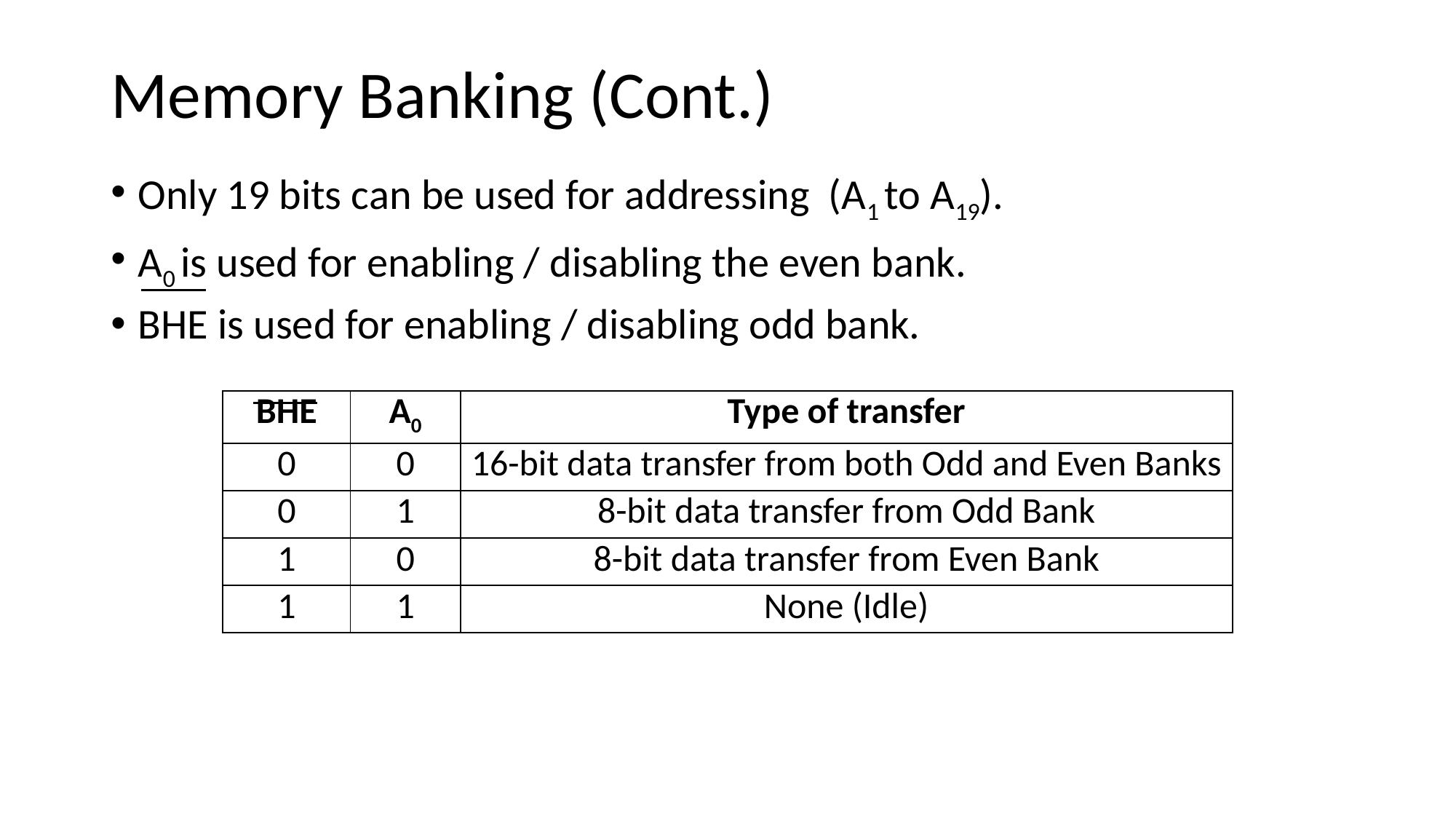

# Memory Banking (Cont.)
Only 19 bits can be used for addressing  (A1 to A19).
A0 is used for enabling / disabling the even bank.
BHE is used for enabling / disabling odd bank.
| BHE | A0 | Type of transfer |
| --- | --- | --- |
| 0 | 0 | 16-bit data transfer from both Odd and Even Banks |
| 0 | 1 | 8-bit data transfer from Odd Bank |
| 1 | 0 | 8-bit data transfer from Even Bank |
| 1 | 1 | None (Idle) |